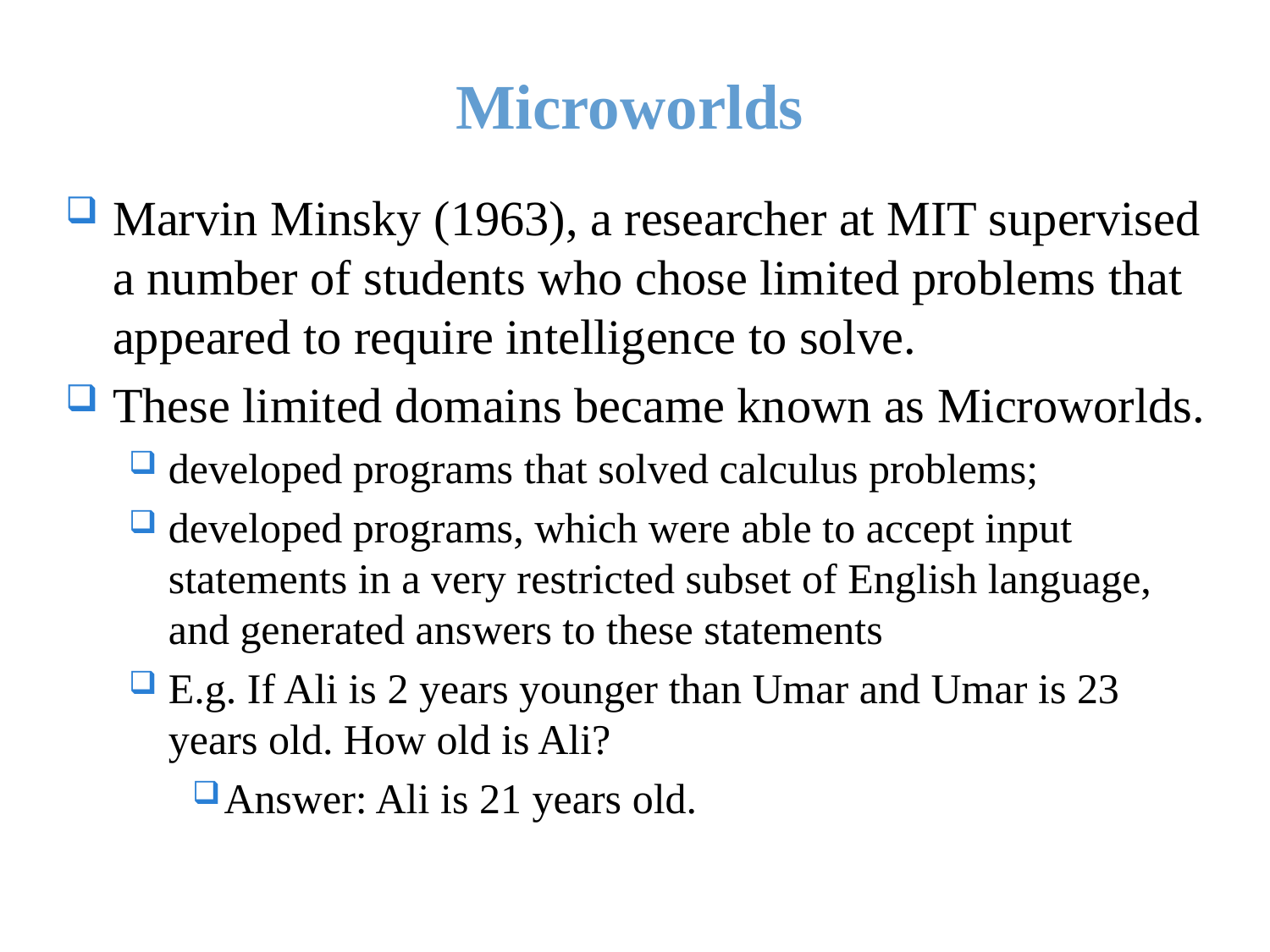

# Microworlds
Marvin Minsky (1963), a researcher at MIT supervised a number of students who chose limited problems that appeared to require intelligence to solve.
These limited domains became known as Microworlds.
developed programs that solved calculus problems;
developed programs, which were able to accept input statements in a very restricted subset of English language, and generated answers to these statements
E.g. If Ali is 2 years younger than Umar and Umar is 23 years old. How old is Ali?
Answer: Ali is 21 years old.